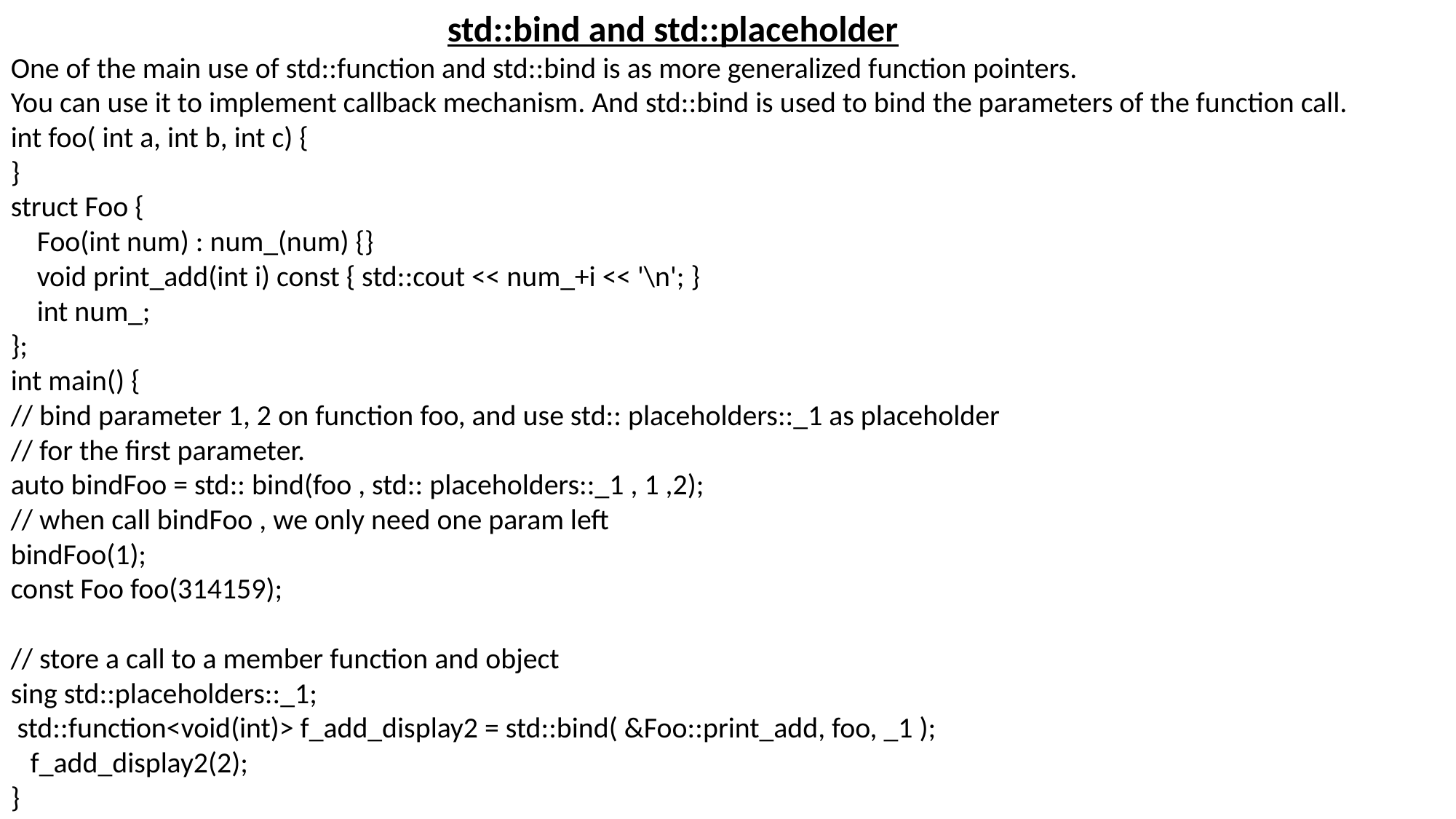

std::bind and std::placeholder
One of the main use of std::function and std::bind is as more generalized function pointers.
You can use it to implement callback mechanism. And std::bind is used to bind the parameters of the function call.
int foo( int a, int b, int c) {
}
struct Foo {
    Foo(int num) : num_(num) {}
    void print_add(int i) const { std::cout << num_+i << '\n'; }
    int num_;
};
int main() {
// bind parameter 1, 2 on function foo, and use std:: placeholders::_1 as placeholder
// for the first parameter.
auto bindFoo = std:: bind(foo , std:: placeholders::_1 , 1 ,2);
// when call bindFoo , we only need one param left
bindFoo(1);
const Foo foo(314159);

// store a call to a member function and object
sing std::placeholders::_1;
 std::function<void(int)> f_add_display2 = std::bind( &Foo::print_add, foo, _1 );
   f_add_display2(2);
}